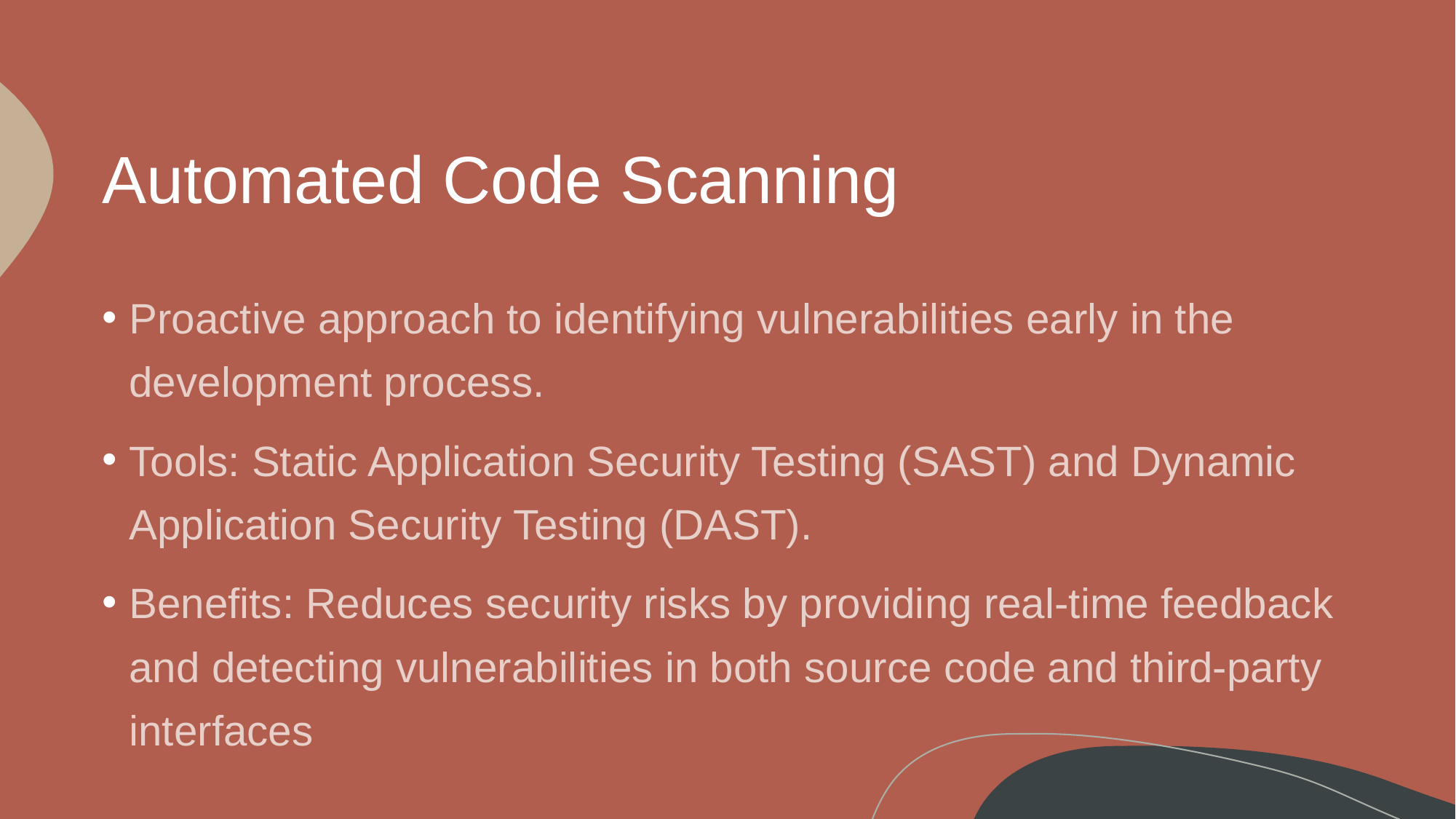

# Automated Code Scanning
Proactive approach to identifying vulnerabilities early in the development process.
Tools: Static Application Security Testing (SAST) and Dynamic Application Security Testing (DAST).
Benefits: Reduces security risks by providing real-time feedback and detecting vulnerabilities in both source code and third-party interfaces